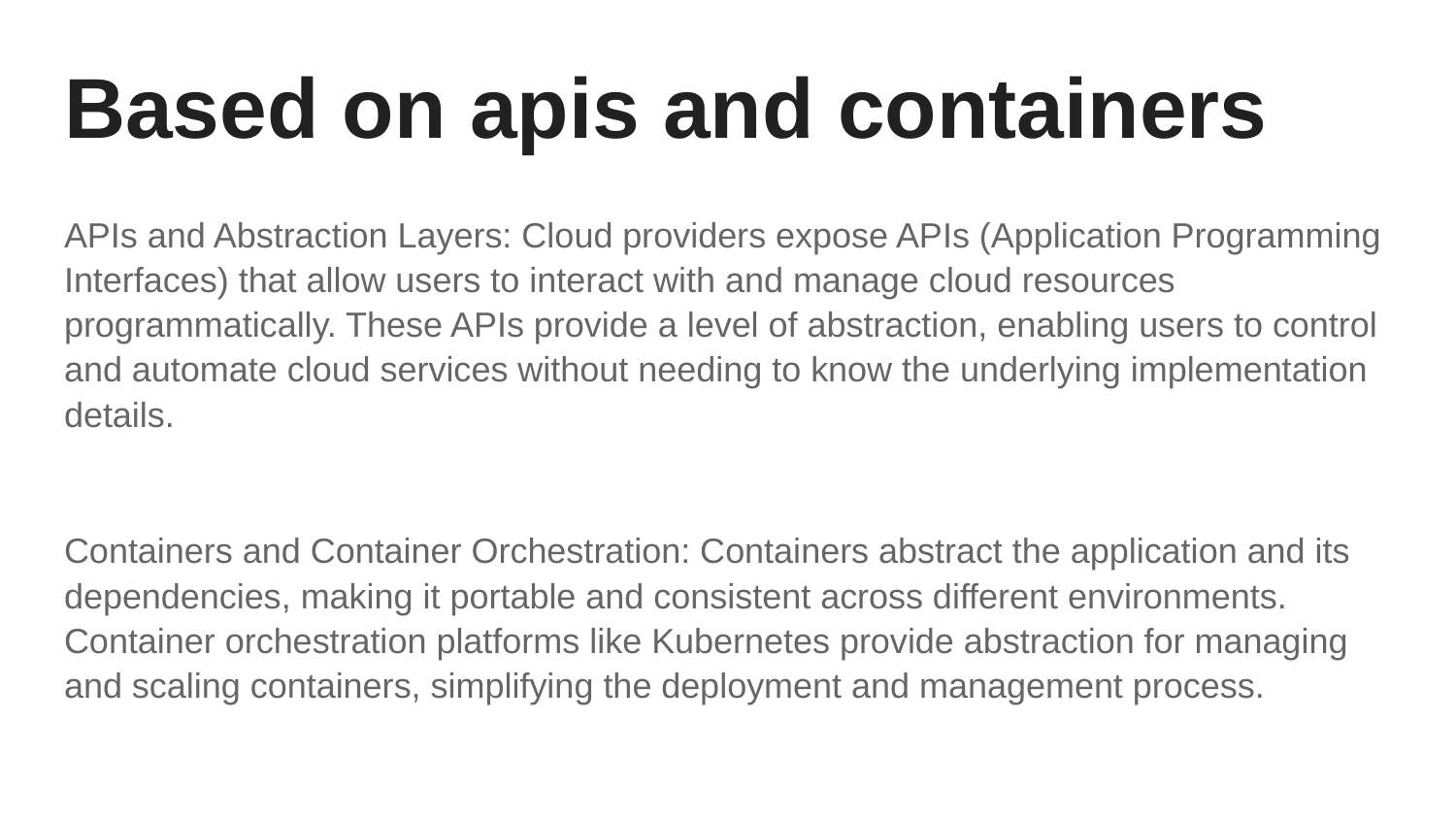

# Based on apis and containers
APIs and Abstraction Layers: Cloud providers expose APIs (Application Programming Interfaces) that allow users to interact with and manage cloud resources programmatically. These APIs provide a level of abstraction, enabling users to control and automate cloud services without needing to know the underlying implementation details.

Containers and Container Orchestration: Containers abstract the application and its dependencies, making it portable and consistent across different environments. Container orchestration platforms like Kubernetes provide abstraction for managing and scaling containers, simplifying the deployment and management process.